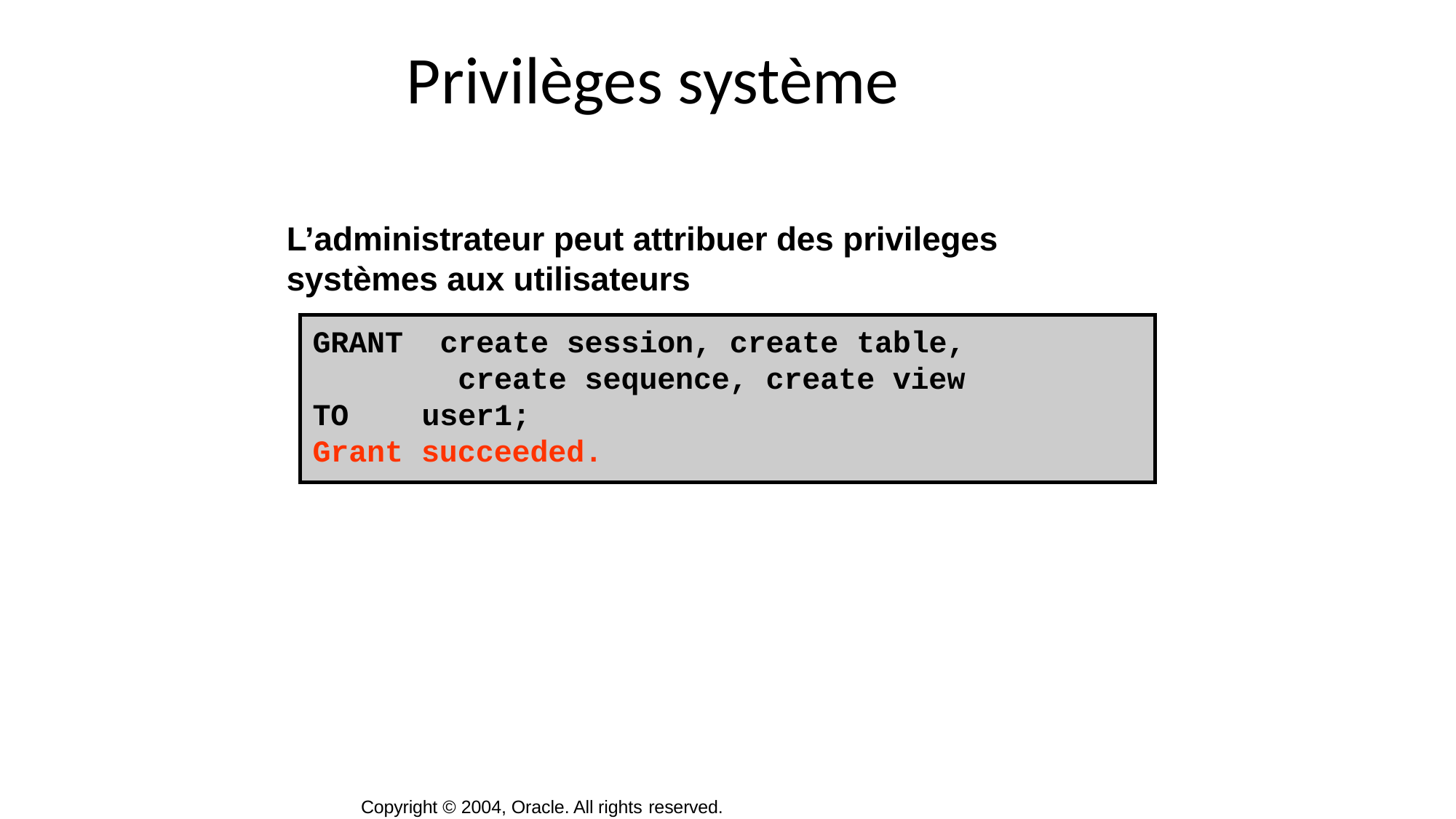

# Privilèges système
L’administrateur peut attribuer des privileges systèmes aux utilisateurs
GRANT	create session, create table,  create sequence, create view
TO	user1;  Grant succeeded.

Copyright © 2004, Oracle. All rights reserved.